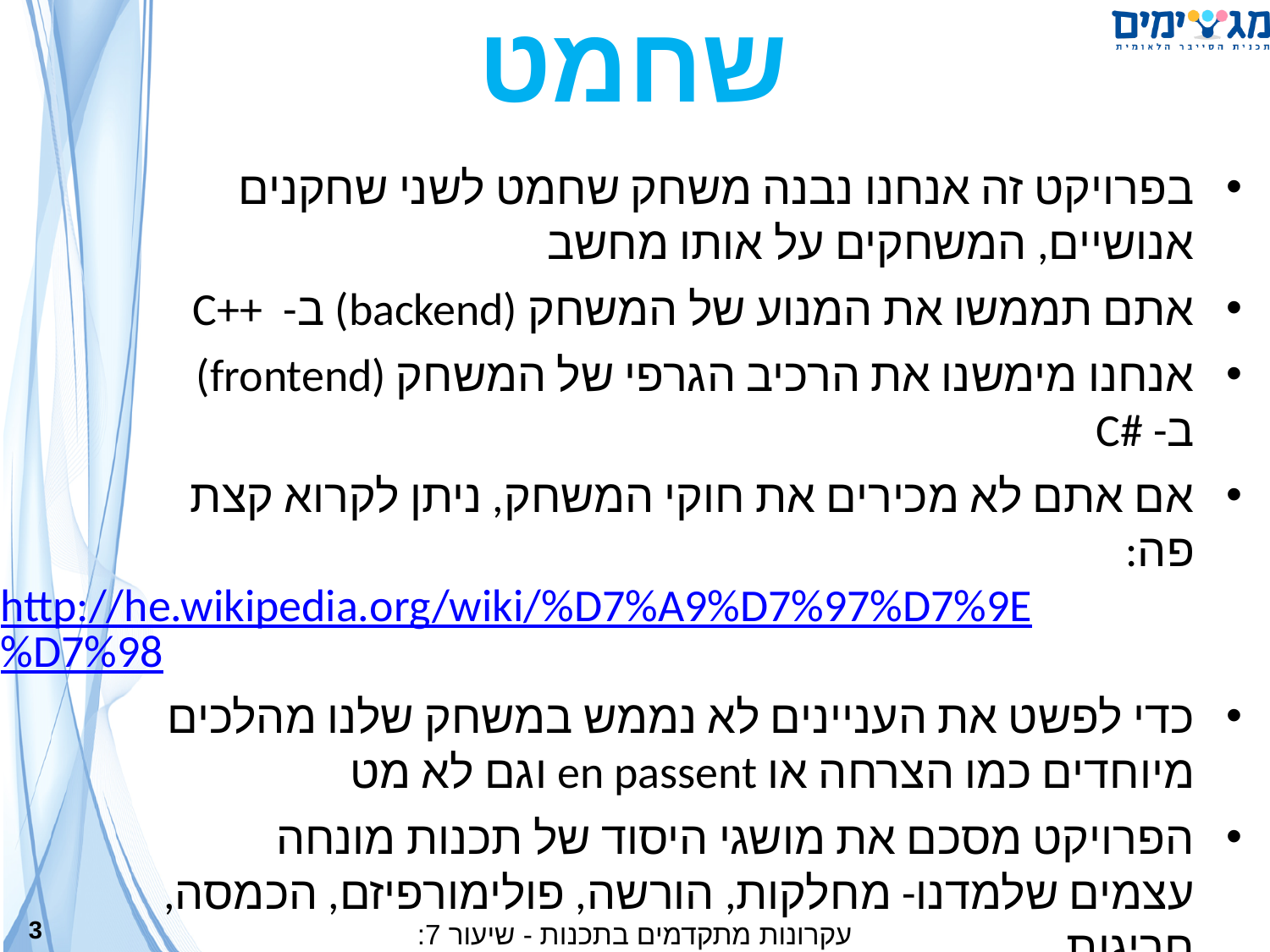

שחמט
בפרויקט זה אנחנו נבנה משחק שחמט לשני שחקנים אנושיים, המשחקים על אותו מחשב
אתם תממשו את המנוע של המשחק (backend) ב-  ++C
אנחנו מימשנו את הרכיב הגרפי של המשחק (frontend) ב- #C
אם אתם לא מכירים את חוקי המשחק, ניתן לקרוא קצת פה: http://he.wikipedia.org/wiki/%D7%A9%D7%97%D7%9E%D7%98
כדי לפשט את העניינים לא נממש במשחק שלנו מהלכים מיוחדים כמו הצרחה או en passent וגם לא מט
הפרויקט מסכם את מושגי היסוד של תכנות מונחה עצמים שלמדנו- מחלקות, הורשה, פולימורפיזם, הכמסה, חריגות